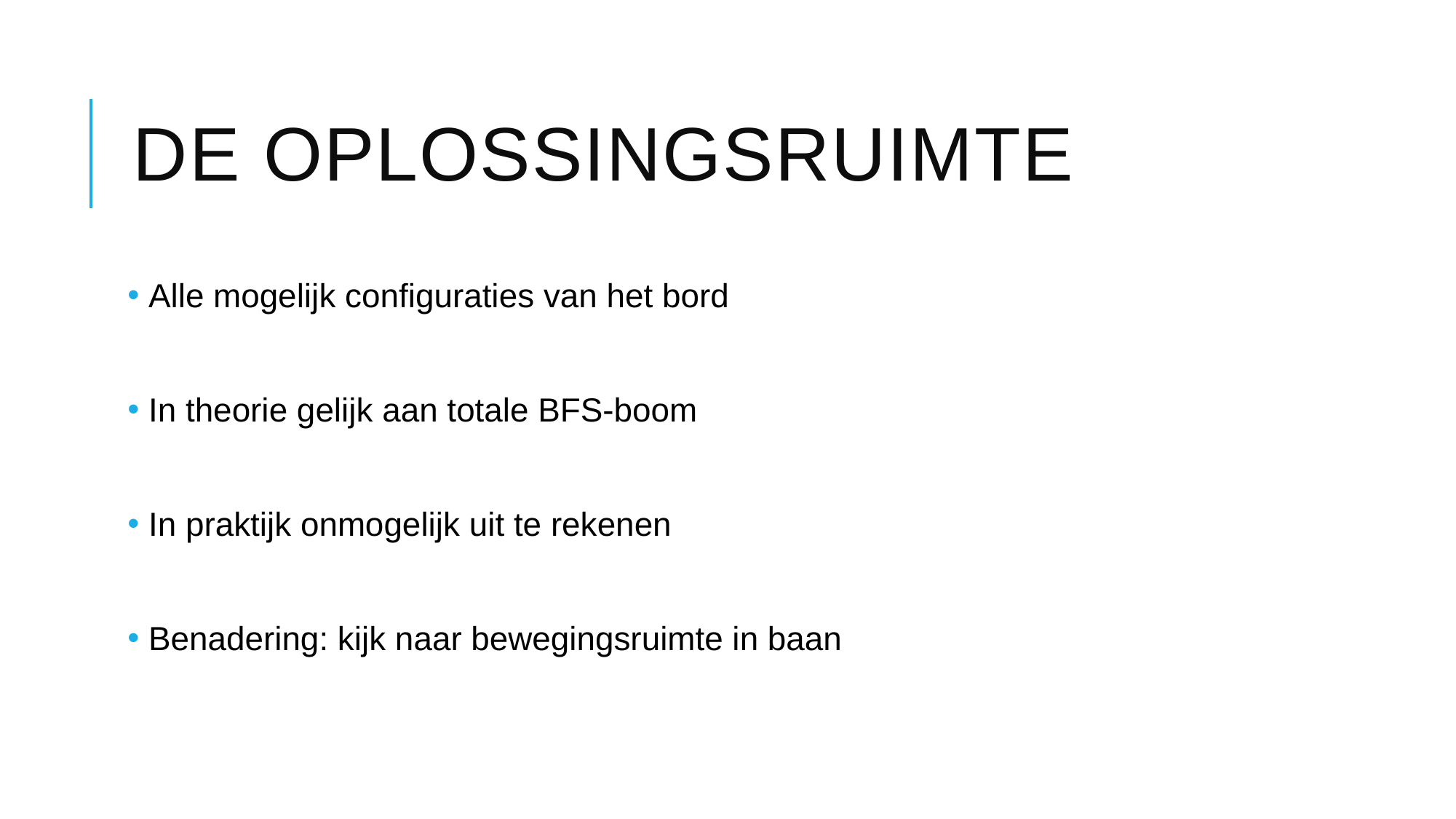

# De oplossingsruimte
 Alle mogelijk configuraties van het bord

 In theorie gelijk aan totale BFS-boom

 In praktijk onmogelijk uit te rekenen

 Benadering: kijk naar bewegingsruimte in baan